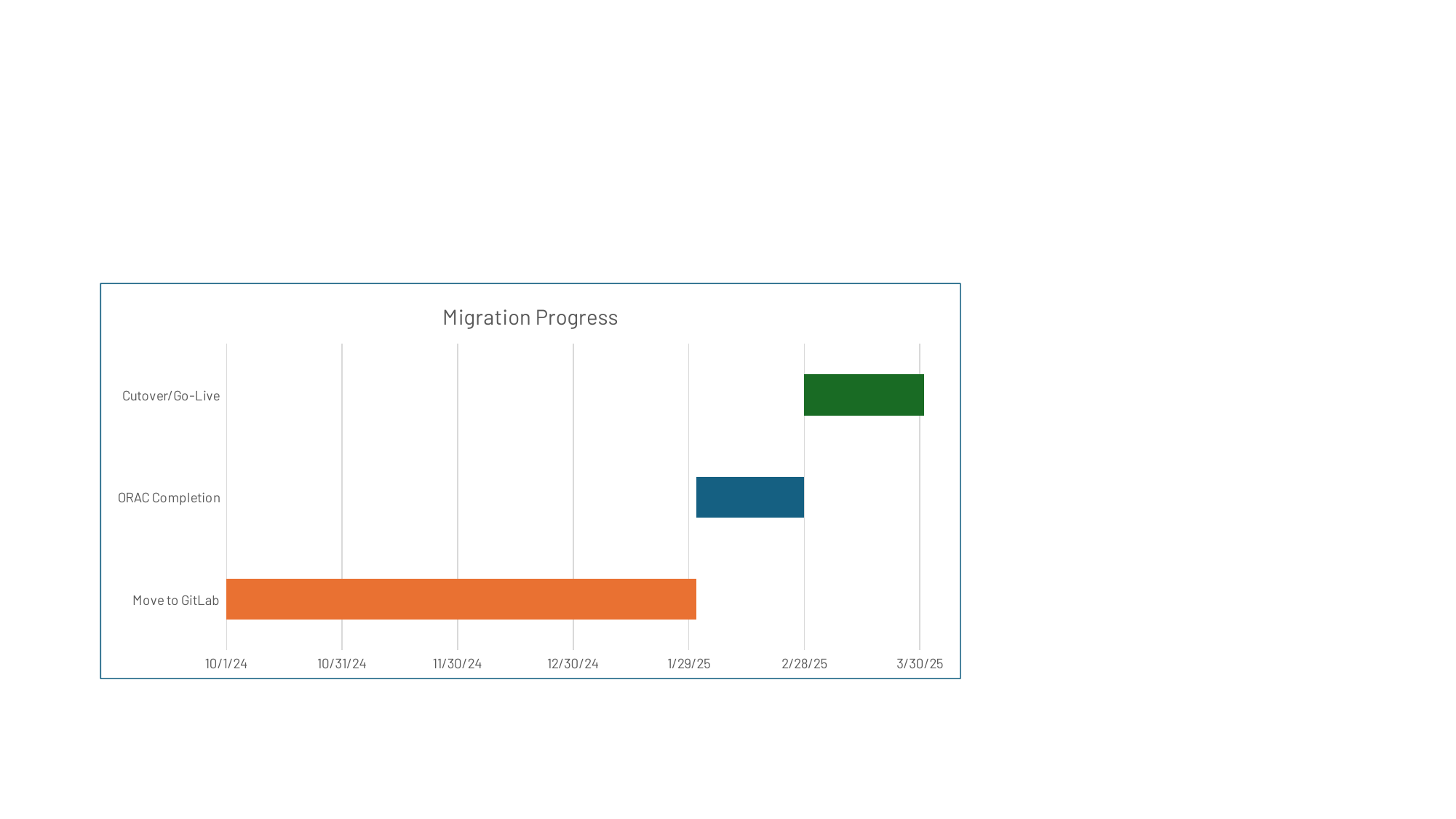

#

### Chart: Migration Progress

| Category |  |  |  |
|---|---|---|---|
| Move to GitLab  | 45566.0 | 122.0 | 0.0 |
| ORAC Completion  | 45688.0 | 28.0 | 0.0 |
| Cutover/Go-Live  | 45716.0 | 31.0 | 0.0 |